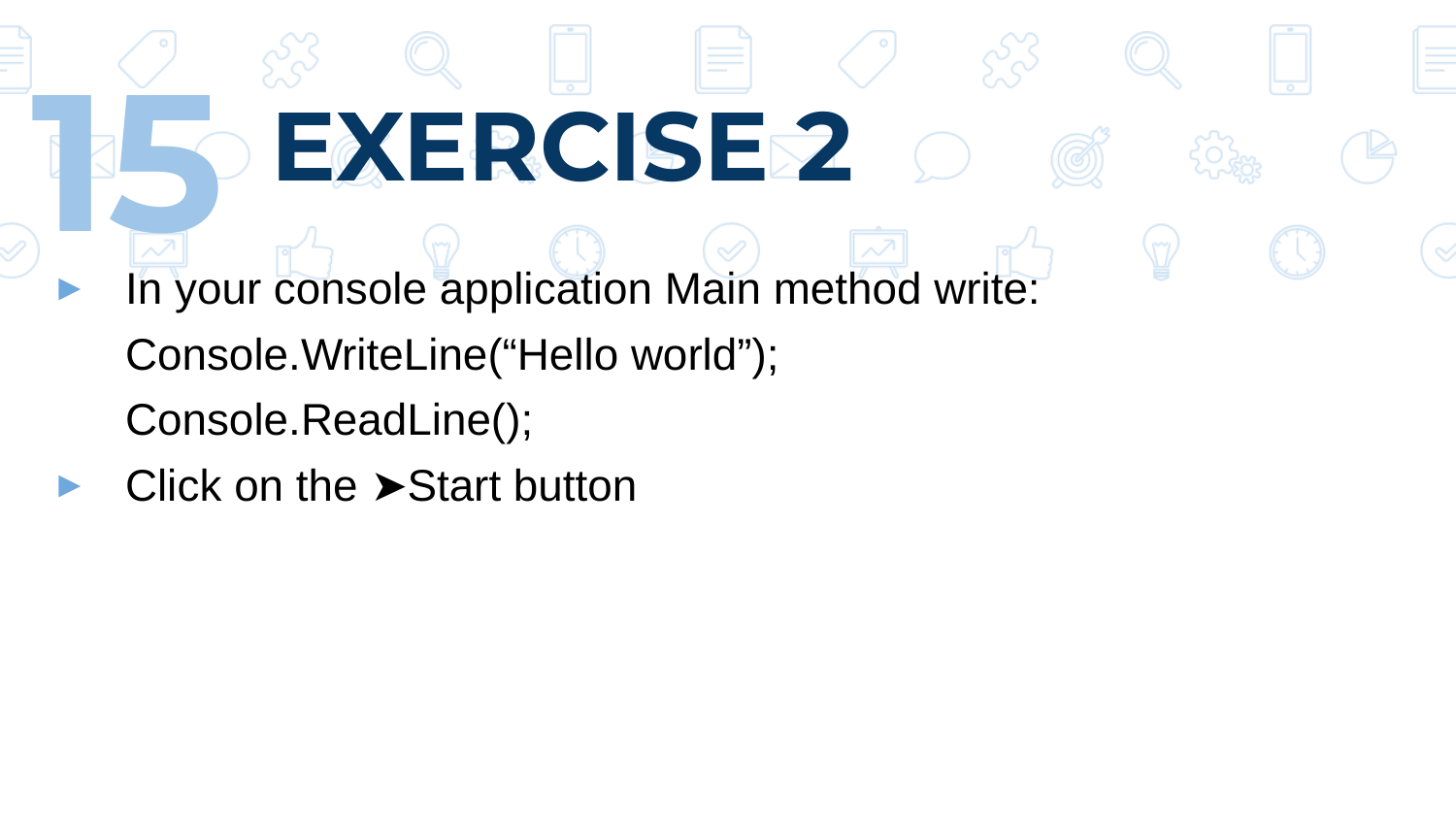

15
# EXERCISE 2
In your console application Main method write:
Console.WriteLine(“Hello world”);
Console.ReadLine();
Click on the ➤Start button